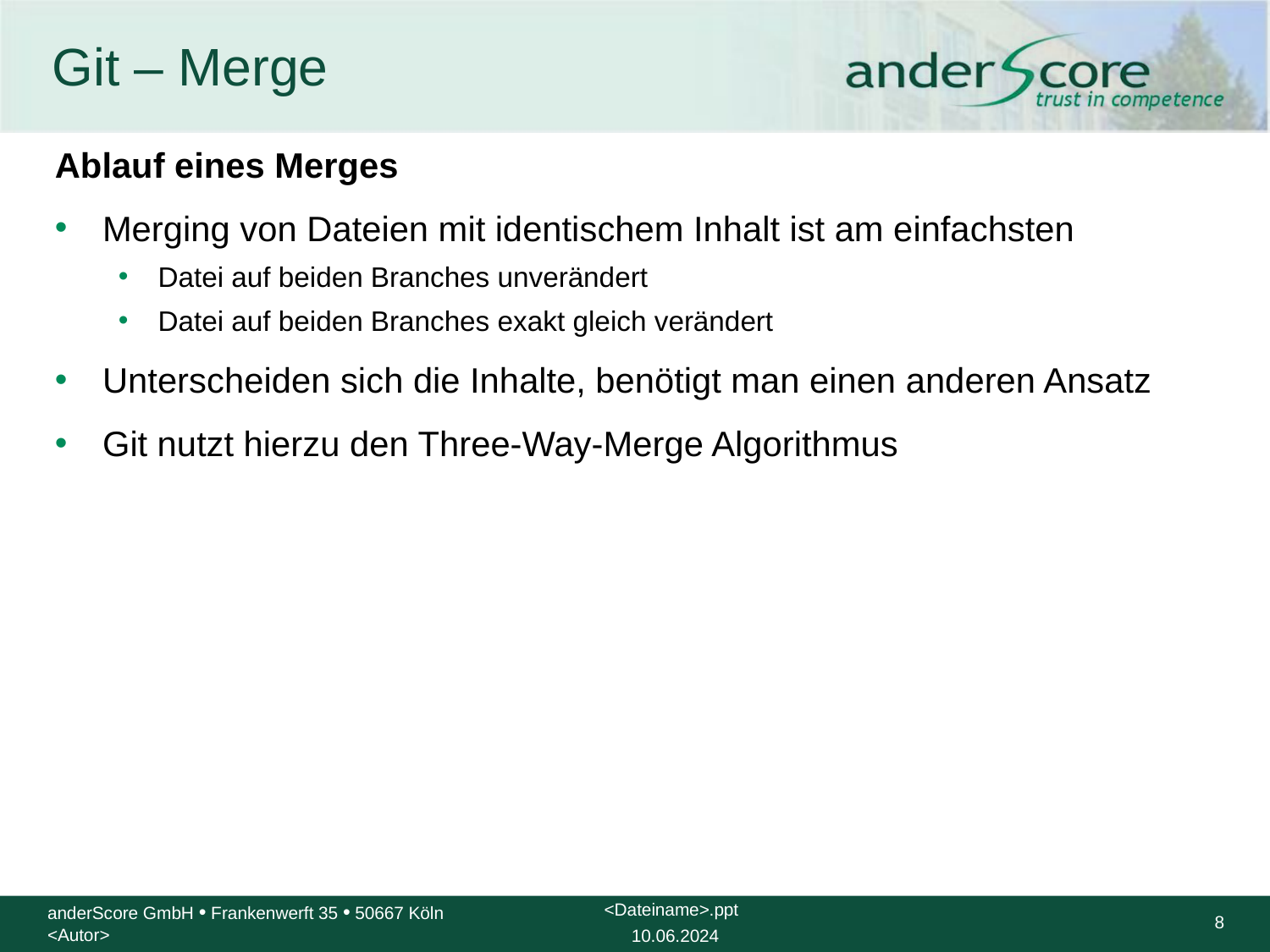

# Git – Merge
Ablauf eines Merges
Merging von Dateien mit identischem Inhalt ist am einfachsten
Datei auf beiden Branches unverändert
Datei auf beiden Branches exakt gleich verändert
Unterscheiden sich die Inhalte, benötigt man einen anderen Ansatz
Git nutzt hierzu den Three-Way-Merge Algorithmus